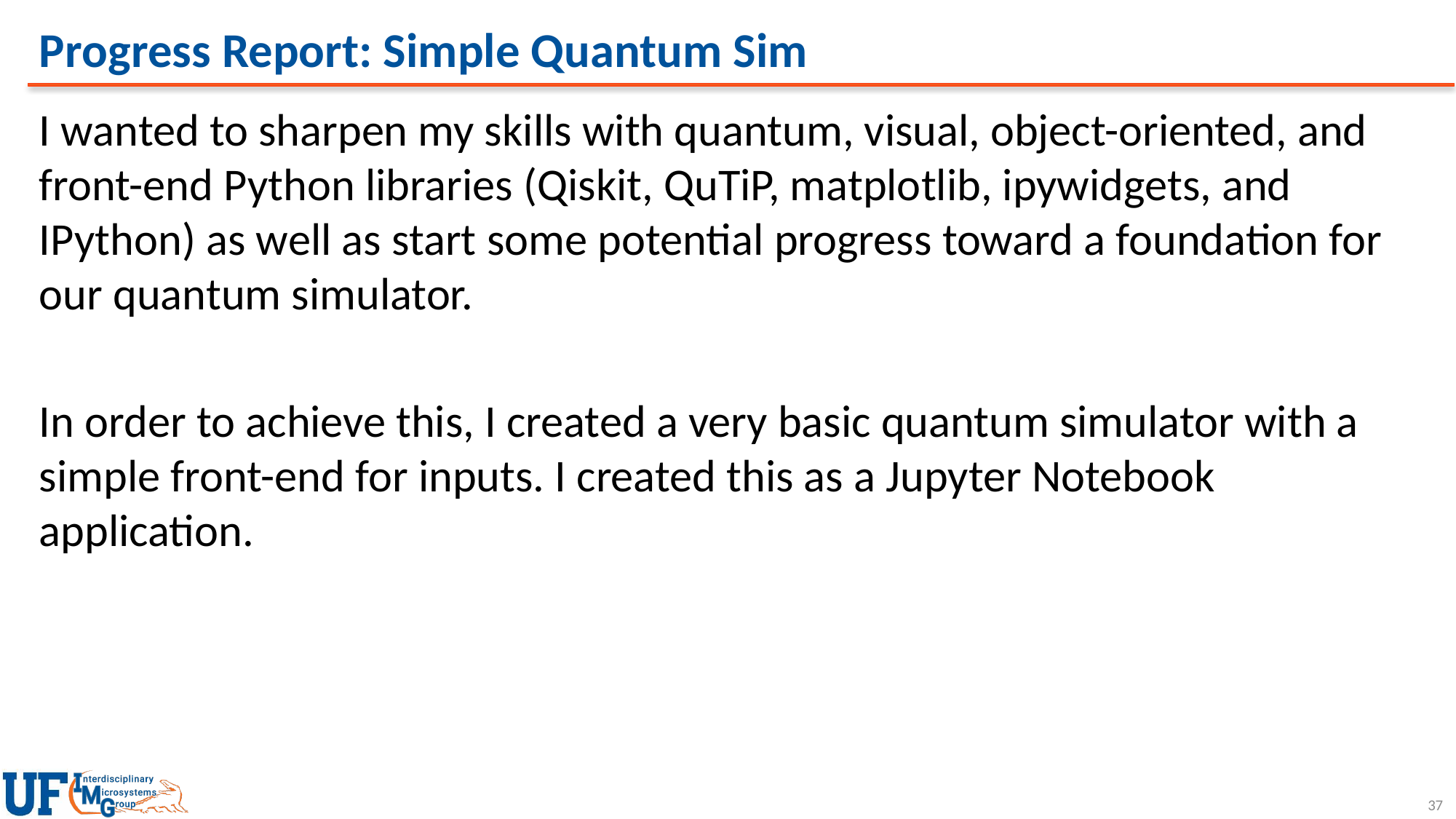

# Progress Report: Simple Quantum Sim
I wanted to sharpen my skills with quantum, visual, object-oriented, and front-end Python libraries (Qiskit, QuTiP, matplotlib, ipywidgets, and IPython) as well as start some potential progress toward a foundation for our quantum simulator.

In order to achieve this, I created a very basic quantum simulator with a simple front-end for inputs. I created this as a Jupyter Notebook application.

37